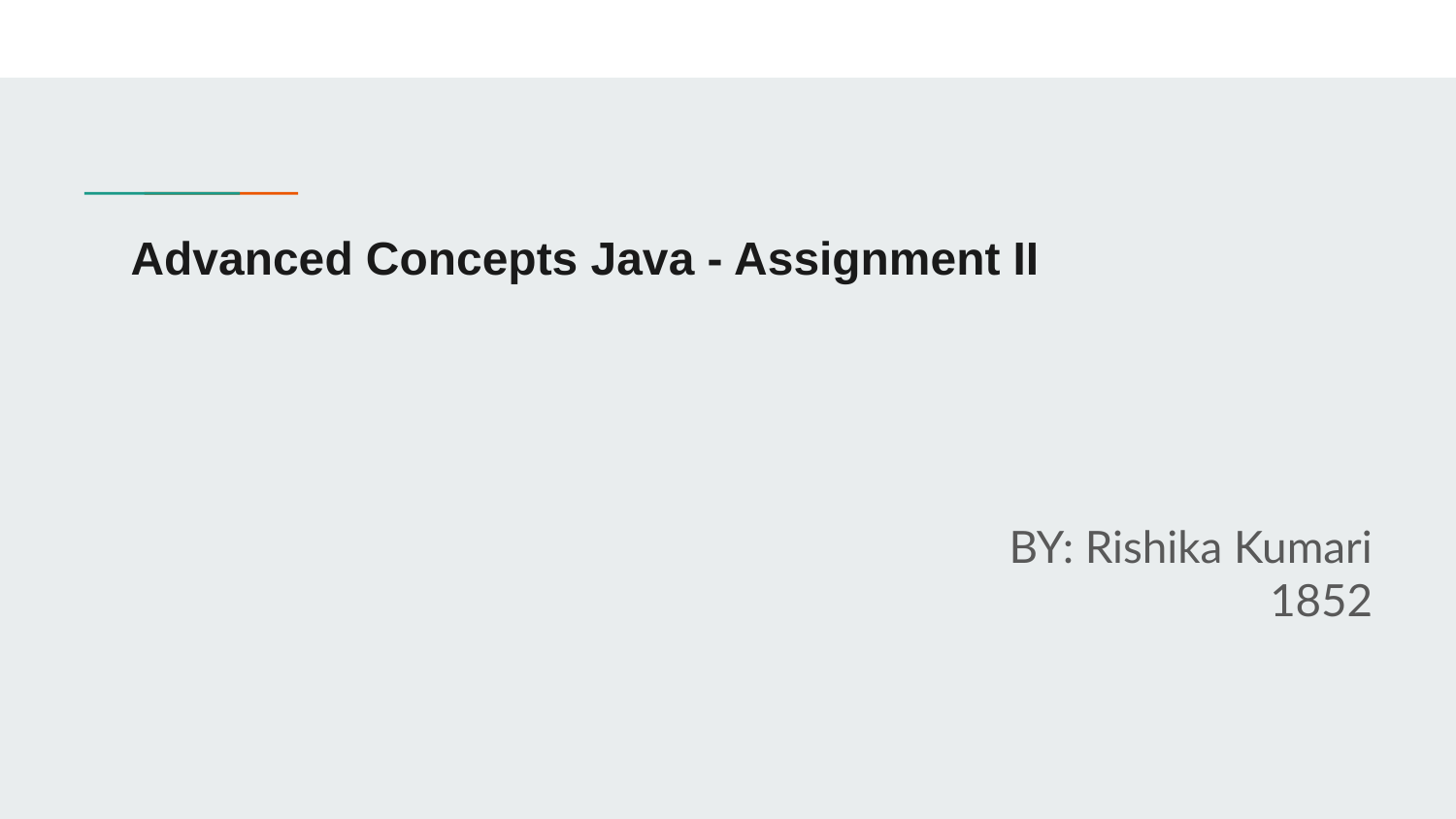

# Advanced Concepts Java - Assignment II

BY: Rishika Kumari
1852